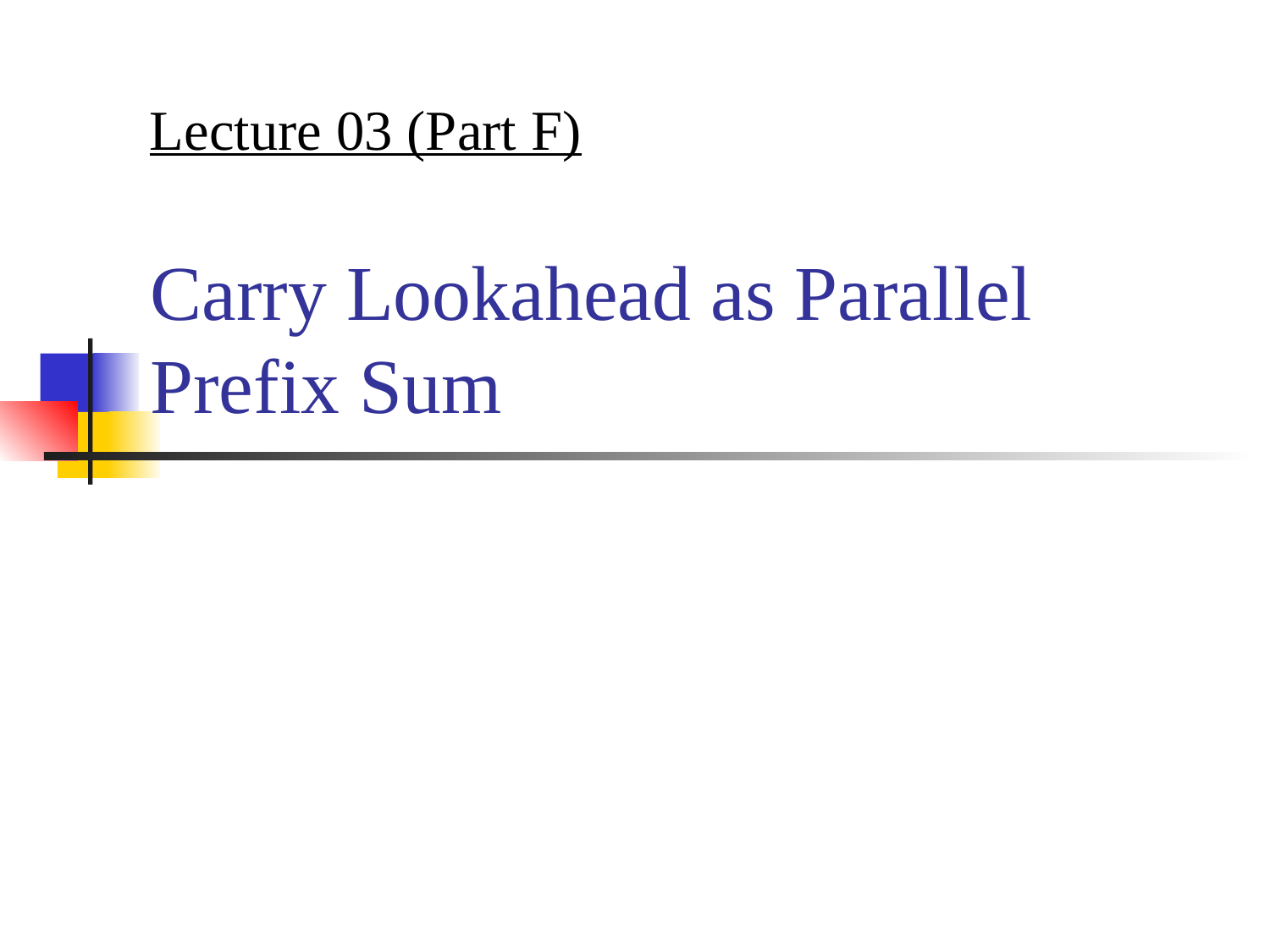

Lecture 03 (Part F)
# Carry Lookahead as Parallel Prefix Sum